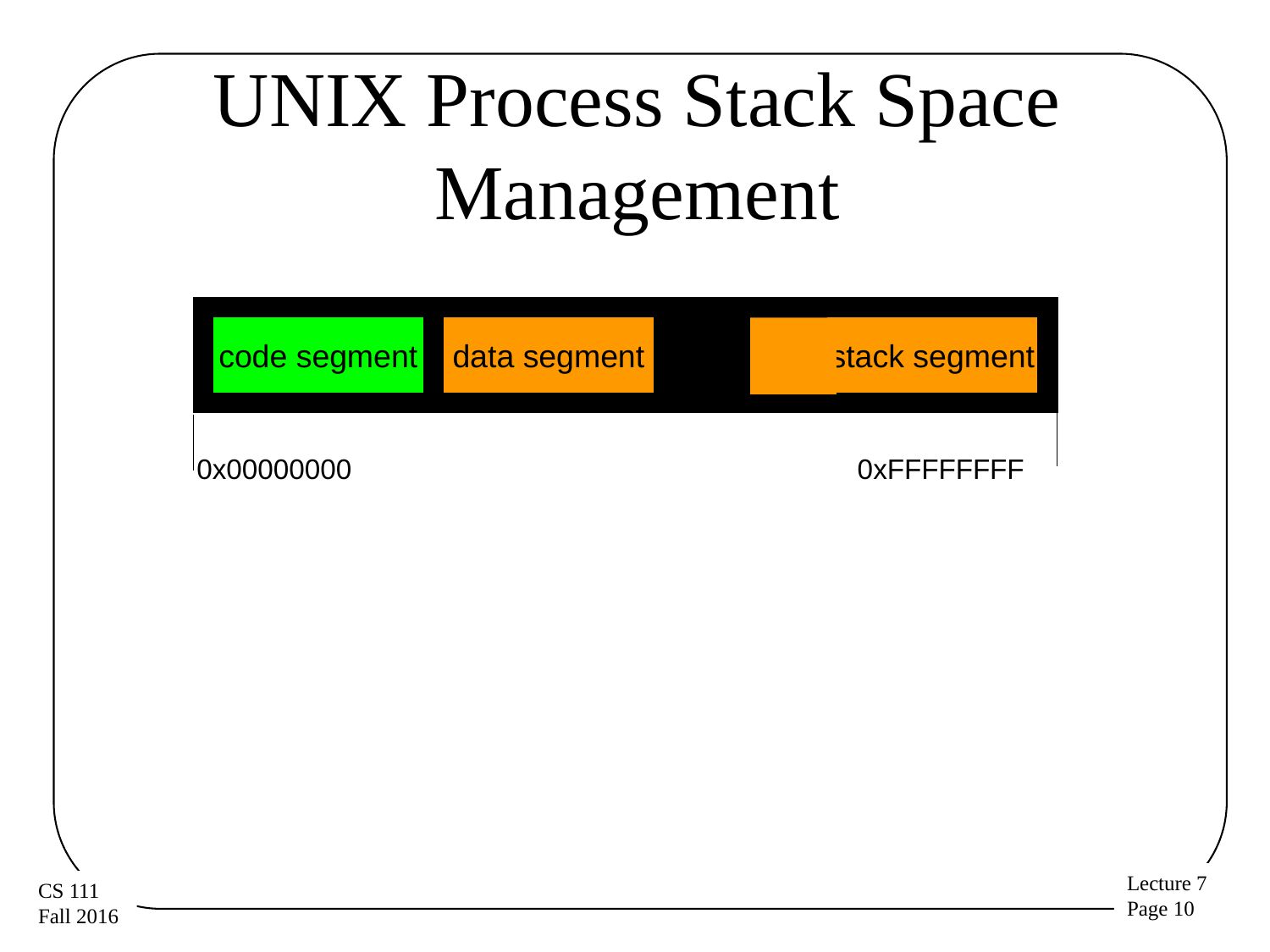

# UNIX Process Stack Space Management

code segment
data segment
stack segment

0x00000000
0xFFFFFFFF